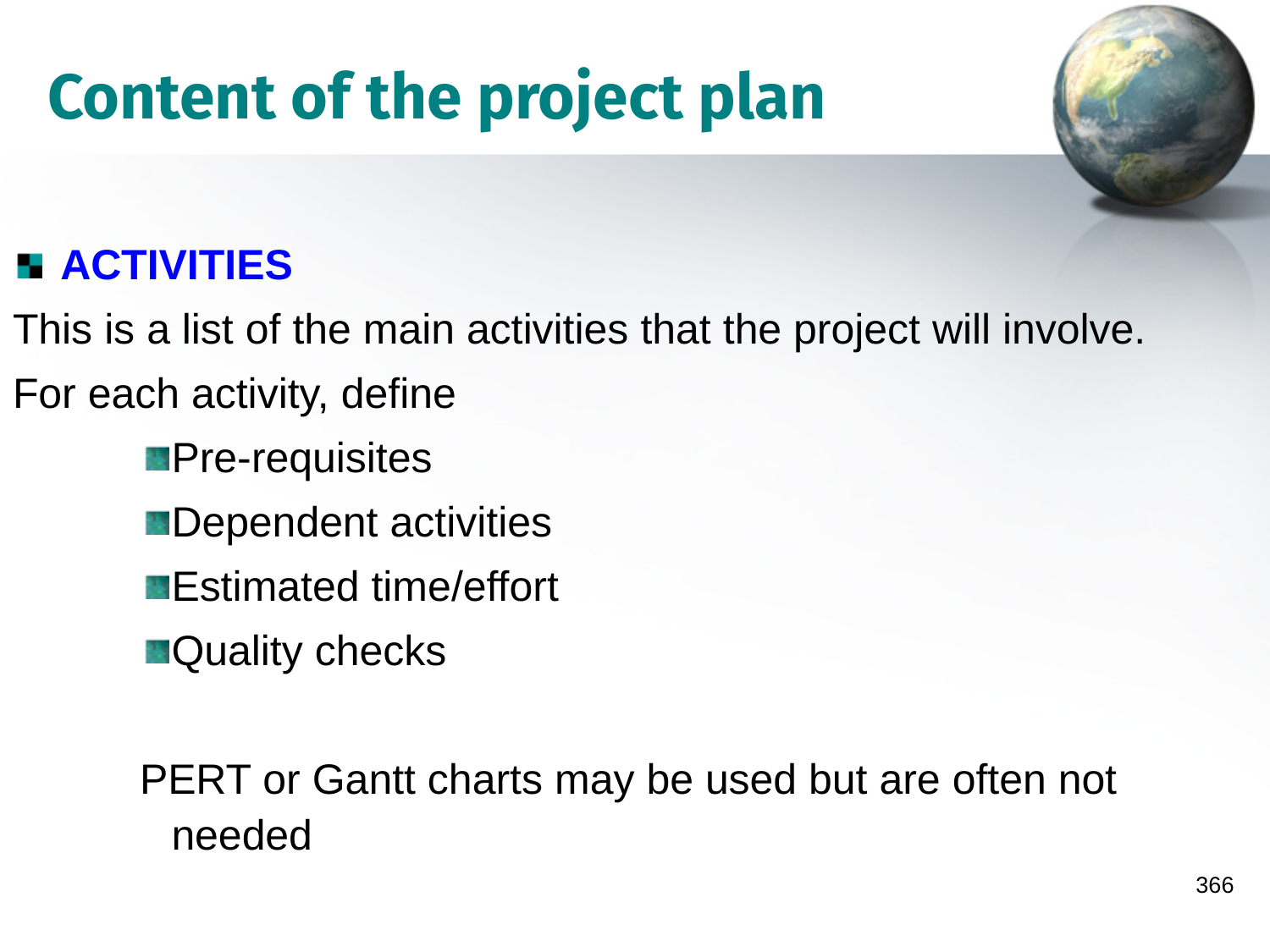

Content of the project plan

ACTIVITIES
This is a list of the main activities that the project will involve.
For each activity, define
Pre-requisites
Dependent activities
Estimated time/effort
Quality checks

PERT or Gantt charts may be used but are often not needed
366